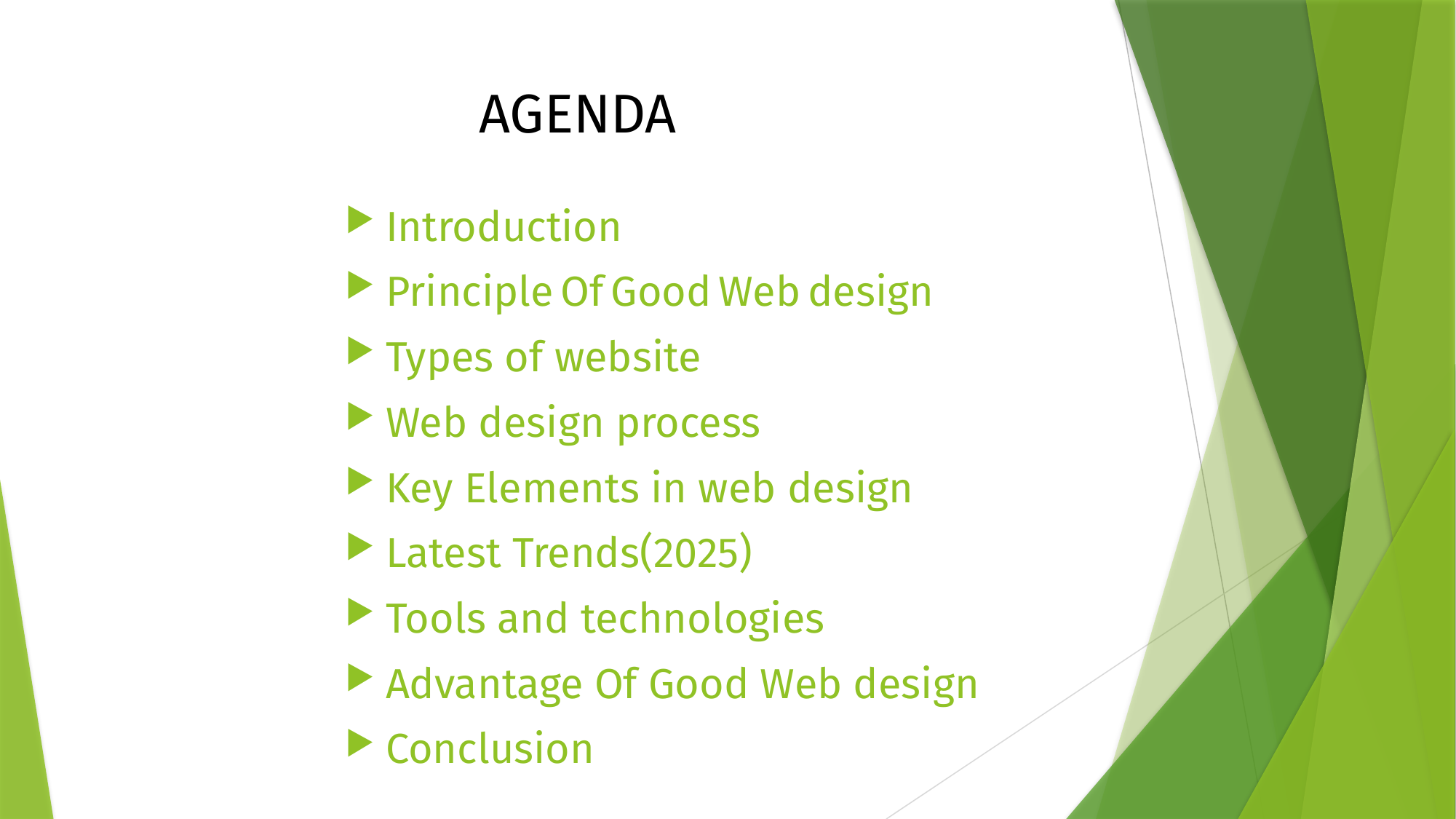

# AGENDA
Introduction
Principle Of Good Web design
Types of website
Web design process
Key Elements in web design
Latest Trends(2025)
Tools and technologies
Advantage Of Good Web design
Conclusion